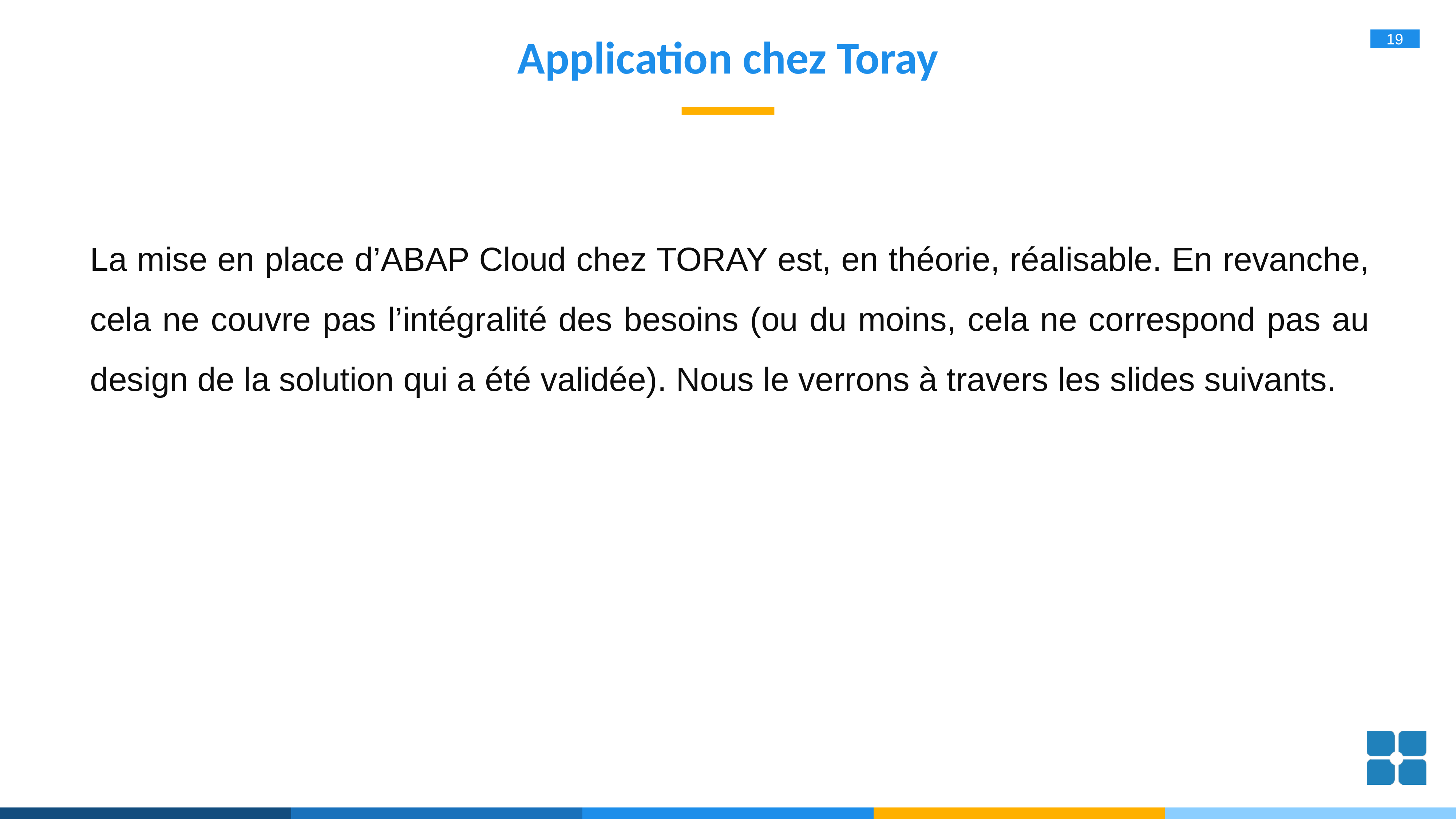

# Application chez Toray
La mise en place d’ABAP Cloud chez TORAY est, en théorie, réalisable. En revanche, cela ne couvre pas l’intégralité des besoins (ou du moins, cela ne correspond pas au design de la solution qui a été validée). Nous le verrons à travers les slides suivants.